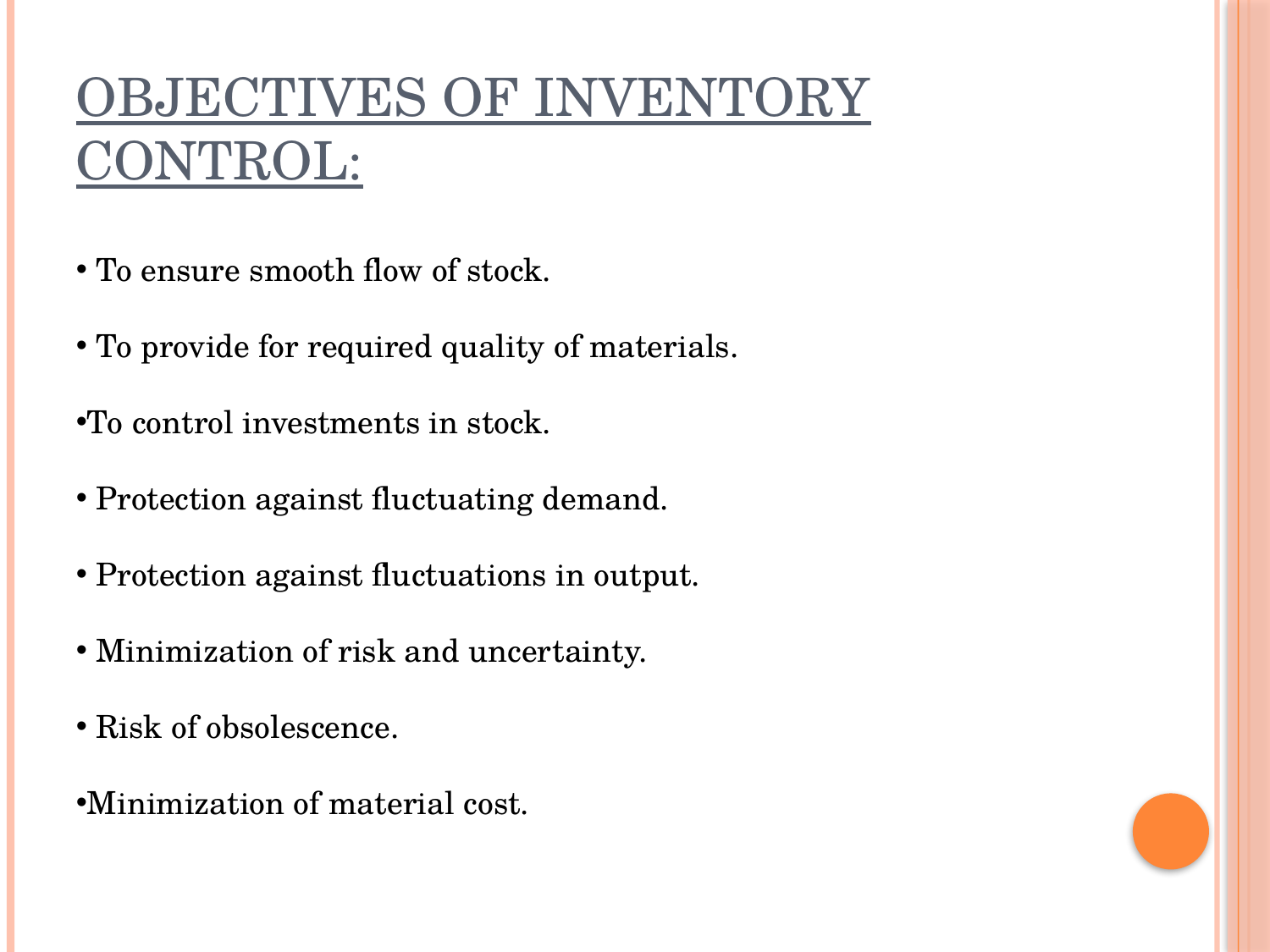

# Objectives of inventory control:
 To ensure smooth flow of stock.

 To provide for required quality of materials.

To control investments in stock.

 Protection against fluctuating demand.

 Protection against fluctuations in output.

 Minimization of risk and uncertainty.

 Risk of obsolescence.

Minimization of material cost.